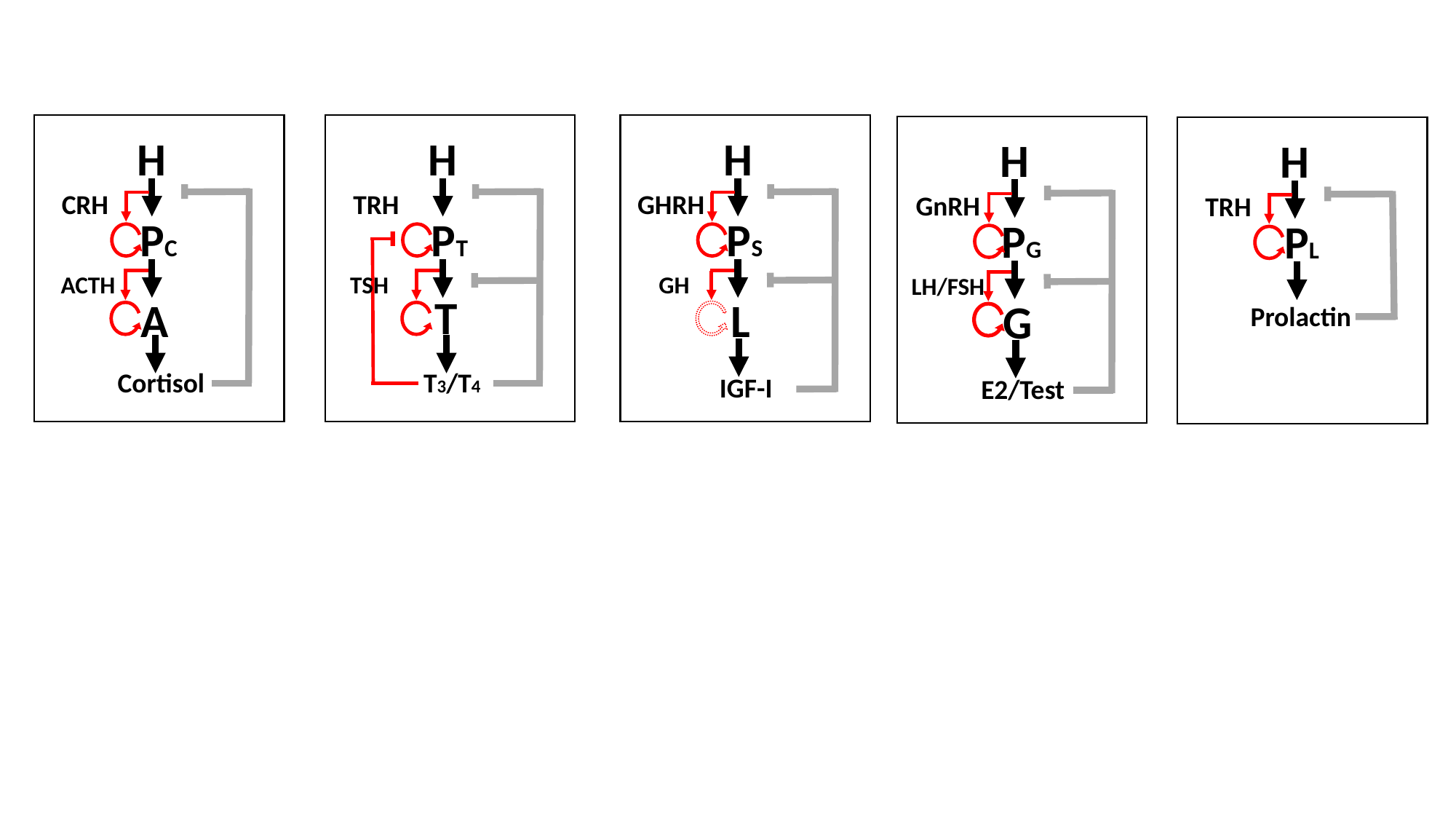

H
H
H
H
H
CRH
TRH
GHRH
GnRH
TRH
PC
PT
PS
PG
PL

ACTH
TSH
GH
LH/FSH
T
A
L
G
Prolactin

Cortisol
T3/T4
IGF-I
E2/Test